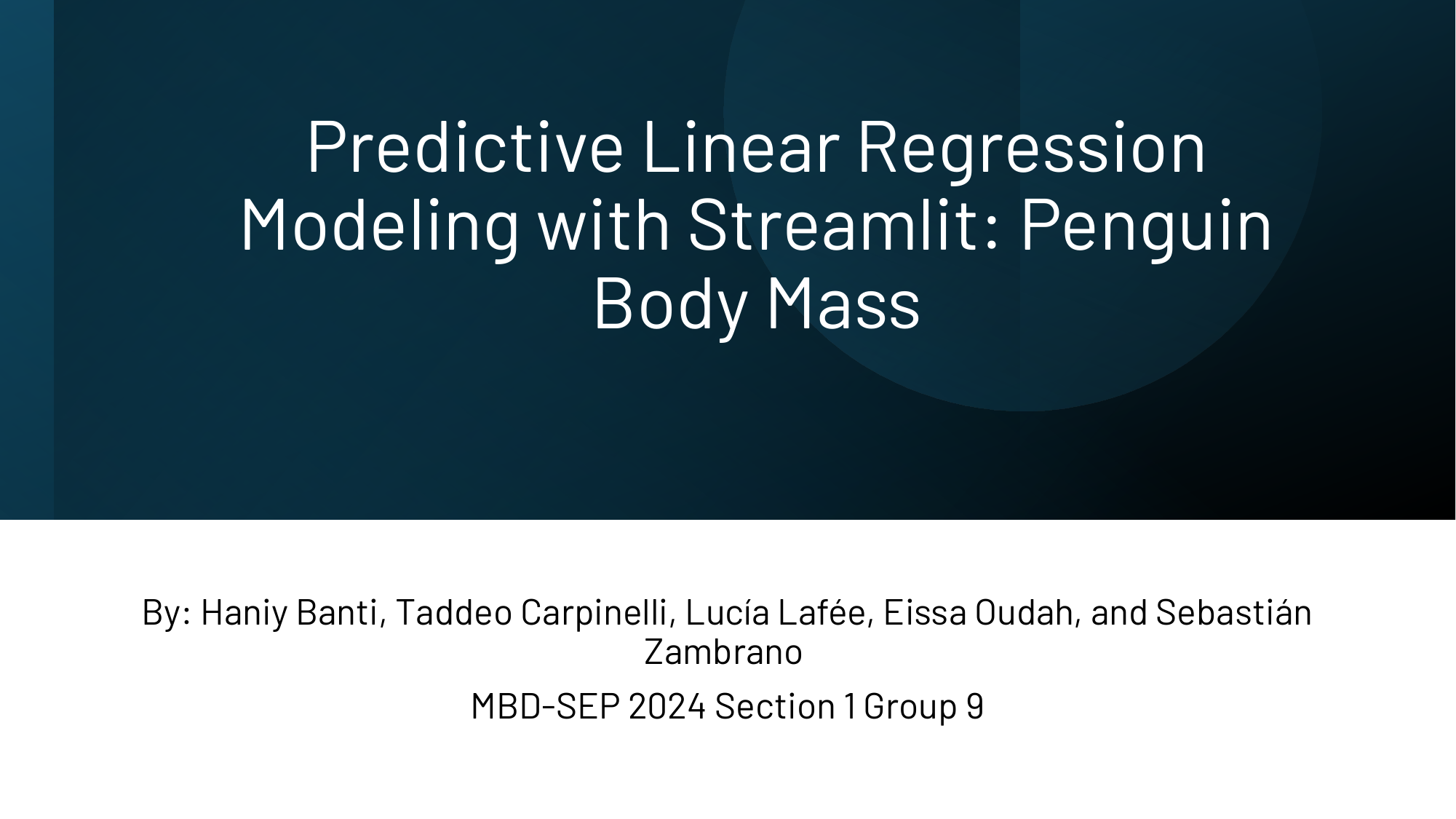

# Predictive Linear Regression Modeling with Streamlit: Penguin Body Mass
By: Haniy Banti, Taddeo Carpinelli, Lucía Lafée, Eissa Oudah, and Sebastián Zambrano
MBD-SEP 2024 Section 1 Group 9